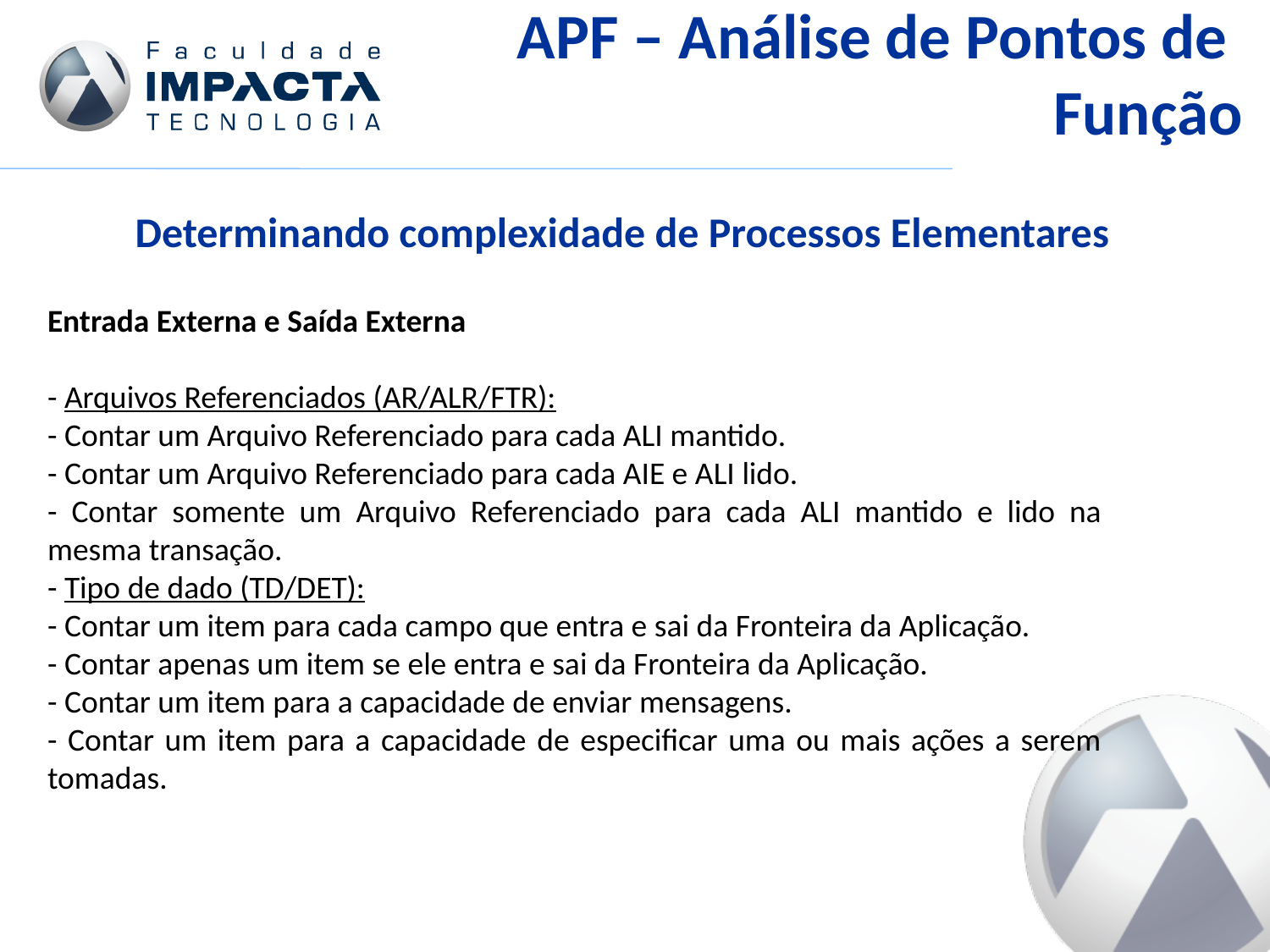

APF – Análise de Pontos de
Função
Determinando complexidade de Processos Elementares

Entrada Externa e Saída Externa

- Arquivos Referenciados (AR/ALR/FTR):
- Contar um Arquivo Referenciado para cada ALI mantido.
- Contar um Arquivo Referenciado para cada AIE e ALI lido.
- Contar somente um Arquivo Referenciado para cada ALI mantido e lido na mesma transação.
- Tipo de dado (TD/DET):
- Contar um item para cada campo que entra e sai da Fronteira da Aplicação.
- Contar apenas um item se ele entra e sai da Fronteira da Aplicação.
- Contar um item para a capacidade de enviar mensagens.
- Contar um item para a capacidade de especificar uma ou mais ações a serem tomadas.